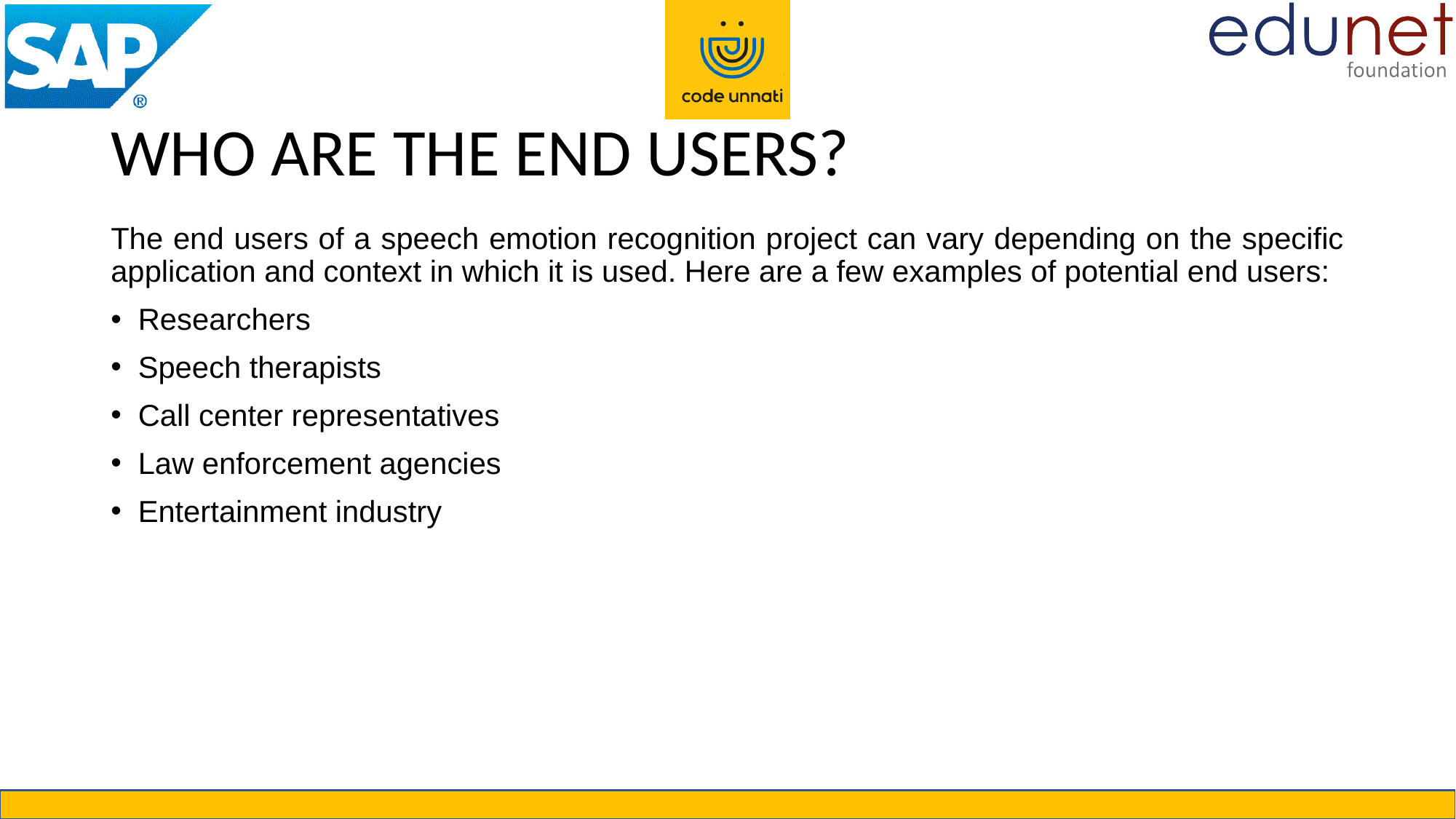

# WHO ARE THE END USERS?
The end users of a speech emotion recognition project can vary depending on the specific application and context in which it is used. Here are a few examples of potential end users:
Researchers
Speech therapists
Call center representatives
Law enforcement agencies
Entertainment industry